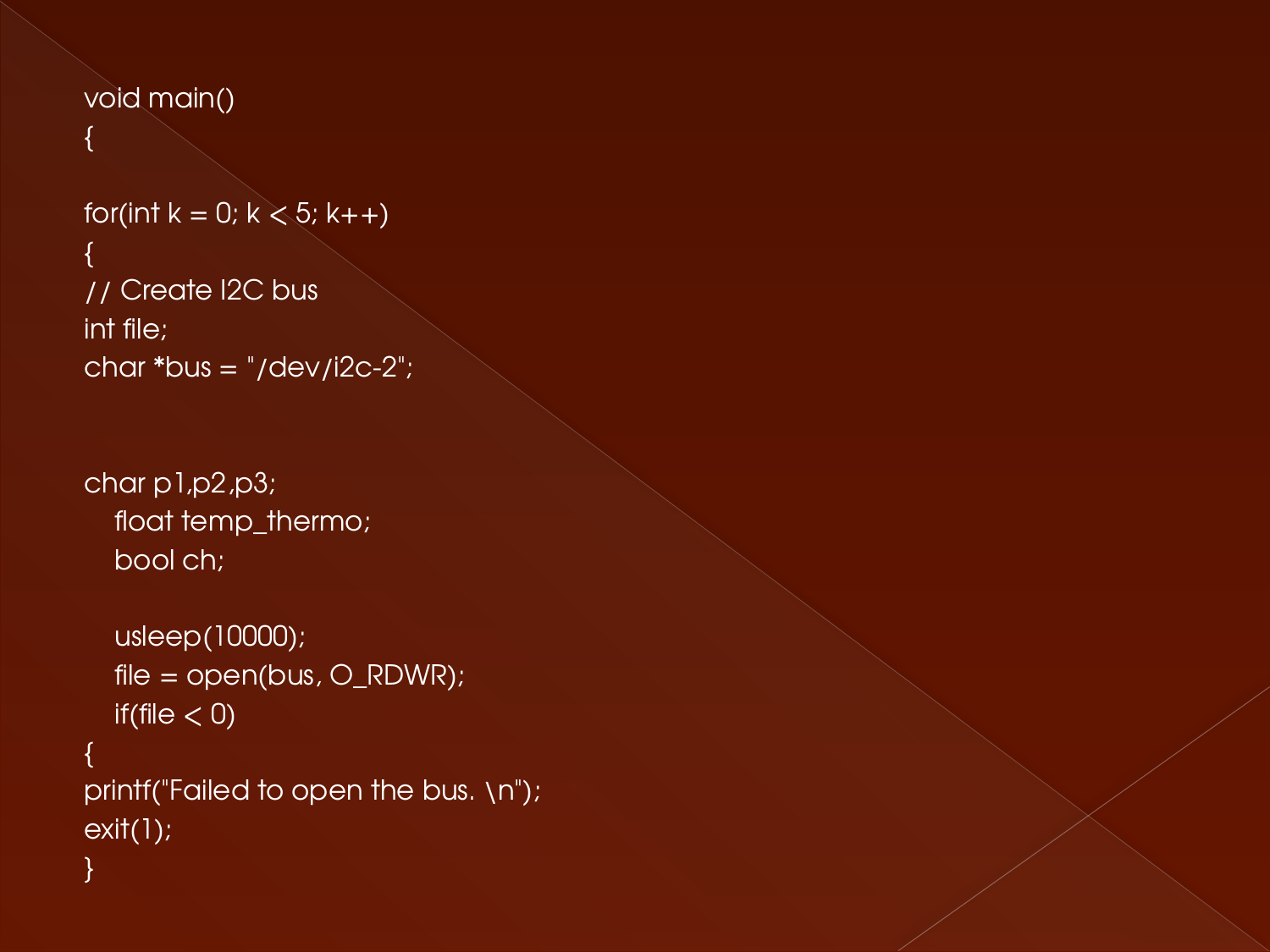

void main()
{

for(int k = 0; k < 5; k++)
{
// Create I2C bus
int file;
char *bus = "/dev/i2c-2";

char p1,p2,p3;
    float temp_thermo;
    bool ch;

    usleep(10000);
    file = open(bus, O_RDWR);
    if(file < 0)
{
printf("Failed to open the bus. \n");
exit(1);
}